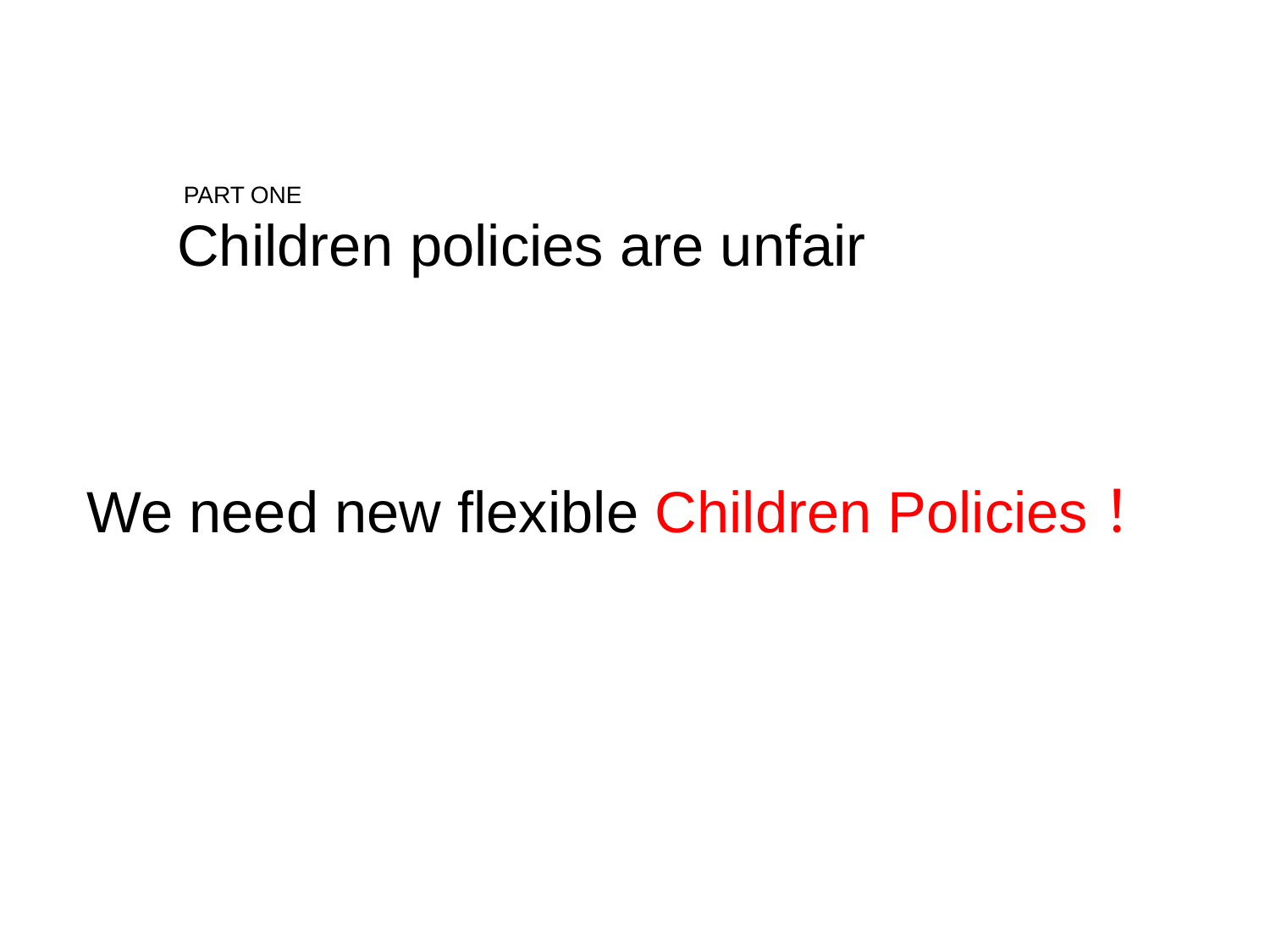

PART ONE
Children policies are unfair
We need new flexible Children Policies！